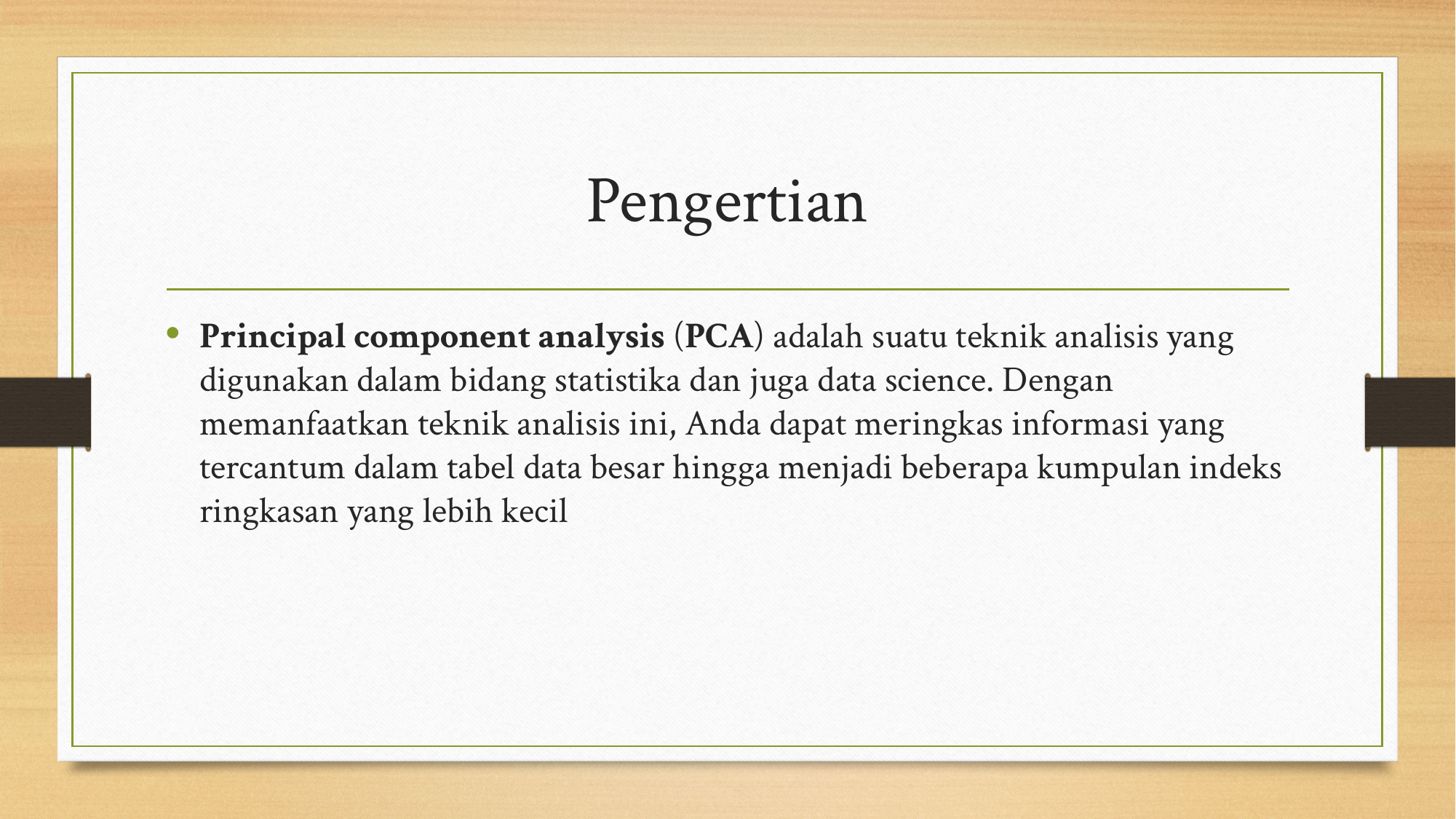

# Pengertian
Principal component analysis (PCA) adalah suatu teknik analisis yang digunakan dalam bidang statistika dan juga data science. Dengan memanfaatkan teknik analisis ini, Anda dapat meringkas informasi yang tercantum dalam tabel data besar hingga menjadi beberapa kumpulan indeks ringkasan yang lebih kecil